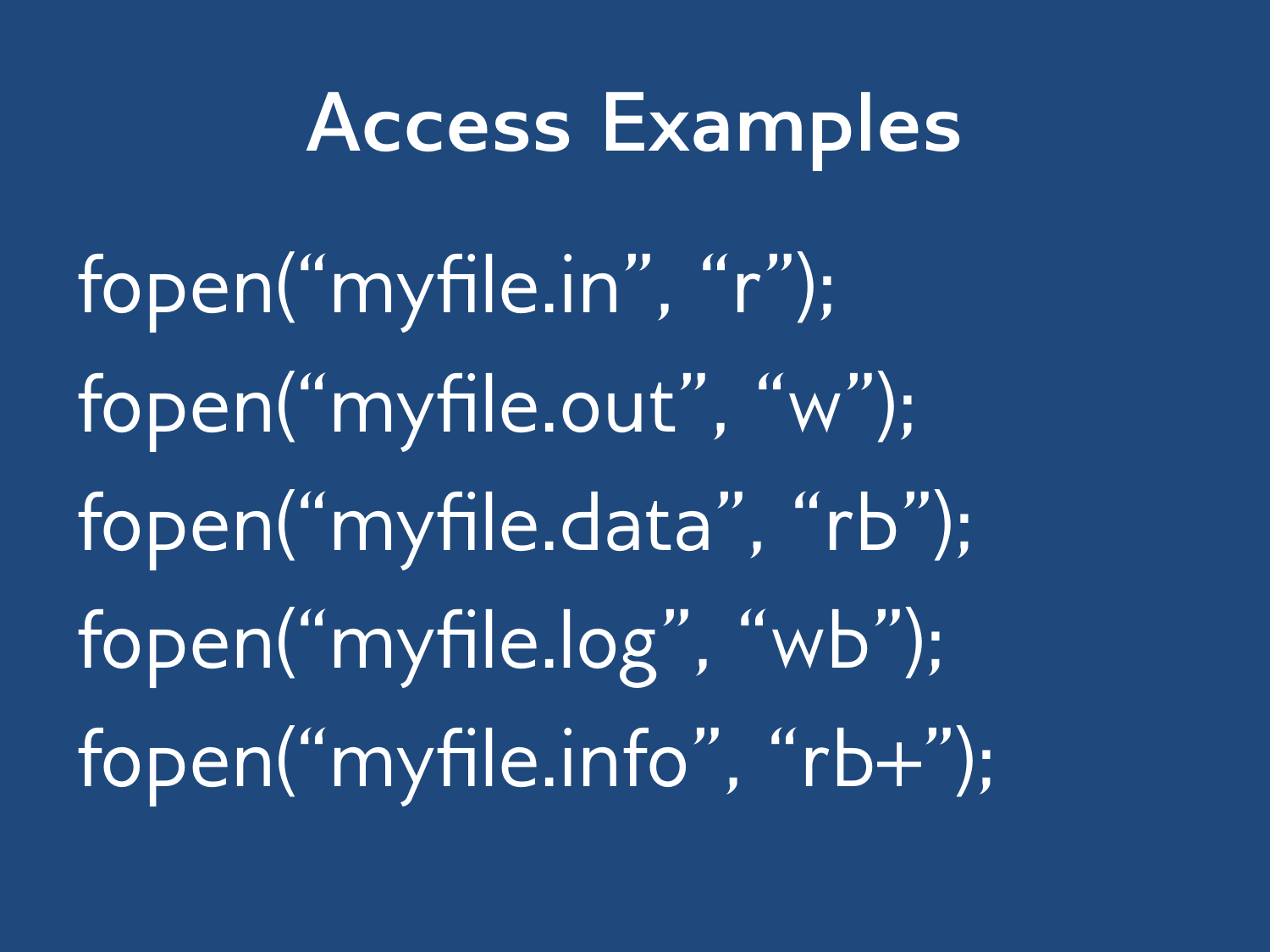

# Access Examples
fopen(“myfile.in”, “r”);
fopen(“myfile.out”, “w”);
fopen(“myfile.data”, “rb”);
fopen(“myfile.log”, “wb”);
fopen(“myfile.info”, “rb+”);